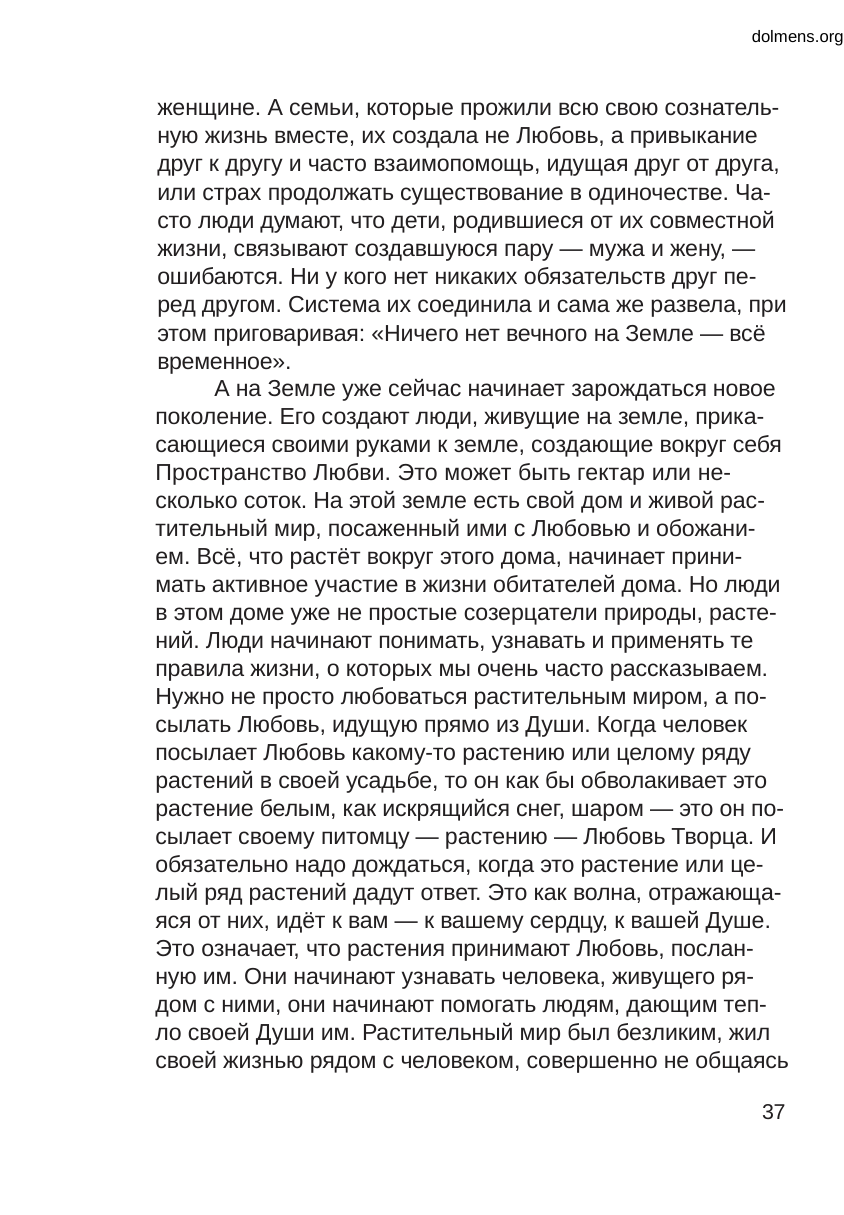

dolmens.org

женщине. А семьи, которые прожили всю свою сознатель-
ную жизнь вместе, их создала не Любовь, а привыкание
друг к другу и часто взаимопомощь, идущая друг от друга,
или страх продолжать существование в одиночестве. Ча-
сто люди думают, что дети, родившиеся от их совместной
жизни, связывают создавшуюся пару — мужа и жену, —
ошибаются. Ни у кого нет никаких обязательств друг пе-
ред другом. Система их соединила и сама же развела, при
этом приговаривая: «Ничего нет вечного на Земле — всё
временное».

А на Земле уже сейчас начинает зарождаться новое
поколение. Его создают люди, живущие на земле, прика-
сающиеся своими руками к земле, создающие вокруг себя
Пространство Любви. Это может быть гектар или не-
сколько соток. На этой земле есть свой дом и живой рас-
тительный мир, посаженный ими с Любовью и обожани-
ем. Всё, что растёт вокруг этого дома, начинает прини-
мать активное участие в жизни обитателей дома. Но люди
в этом доме уже не простые созерцатели природы, расте-
ний. Люди начинают понимать, узнавать и применять те
правила жизни, о которых мы очень часто рассказываем.
Нужно не просто любоваться растительным миром, а по-
сылать Любовь, идущую прямо из Души. Когда человек
посылает Любовь какому-то растению или целому ряду
растений в своей усадьбе, то он как бы обволакивает это
растение белым, как искрящийся снег, шаром — это он по-
сылает своему питомцу — растению — Любовь Творца. И
обязательно надо дождаться, когда это растение или це-
лый ряд растений дадут ответ. Это как волна, отражающа-
яся от них, идёт к вам — к вашему сердцу, к вашей Душе.
Это означает, что растения принимают Любовь, послан-
ную им. Они начинают узнавать человека, живущего ря-
дом с ними, они начинают помогать людям, дающим теп-
ло своей Души им. Растительный мир был безликим, жил
своей жизнью рядом с человеком, совершенно не общаясь

37